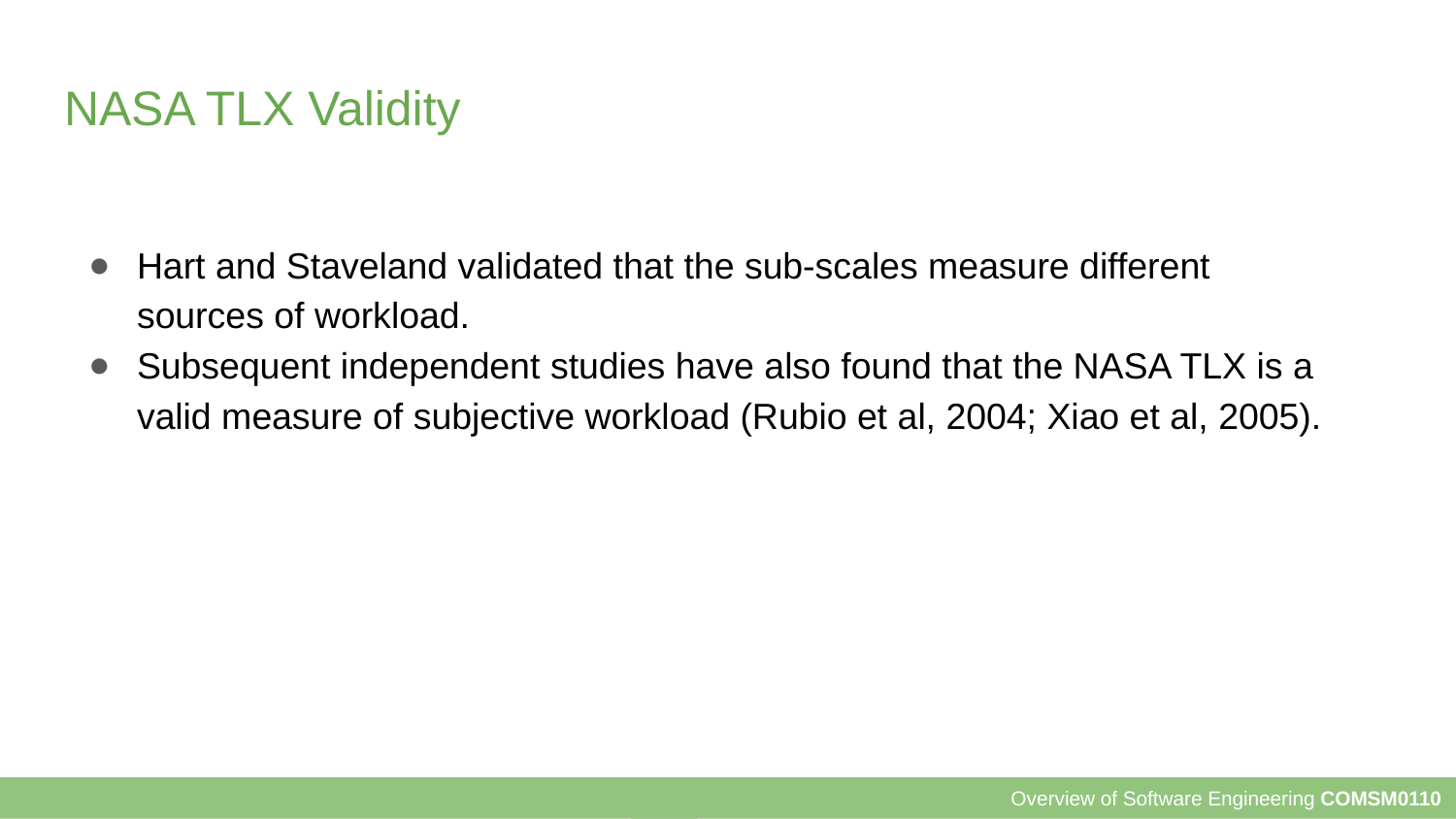

# NASA TLX Validity

Hart and Staveland validated that the sub-scales measure different sources of workload.
Subsequent independent studies have also found that the NASA TLX is a valid measure of subjective workload (Rubio et al, 2004; Xiao et al, 2005).